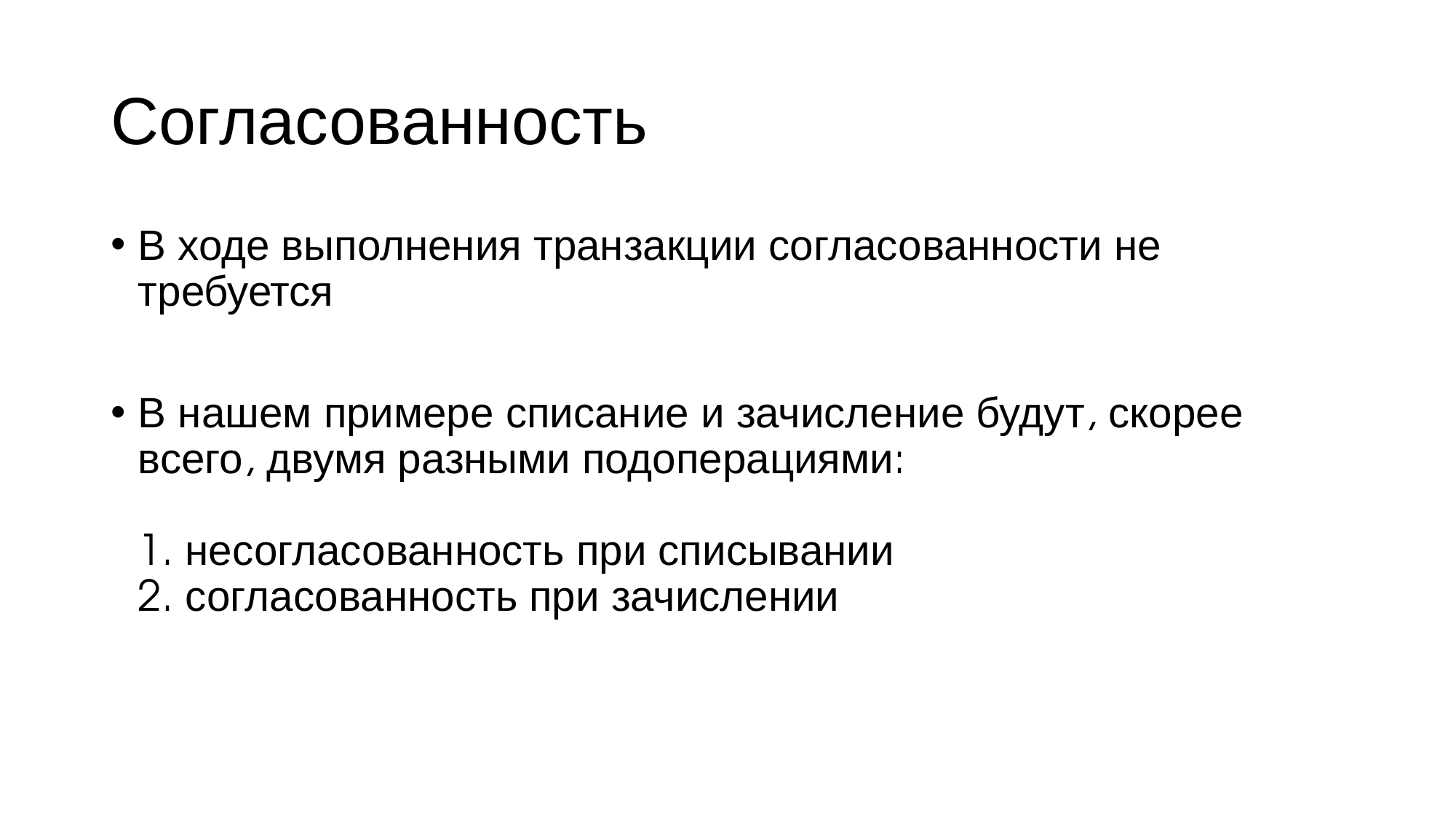

# Согласованность
В ходе выполнения транзакции согласованности не требуется

В нашем примере списание и зачисление будут, скорее всего, двумя разными подоперациями:
1. несогласованность при списывании
2. согласованность при зачислении